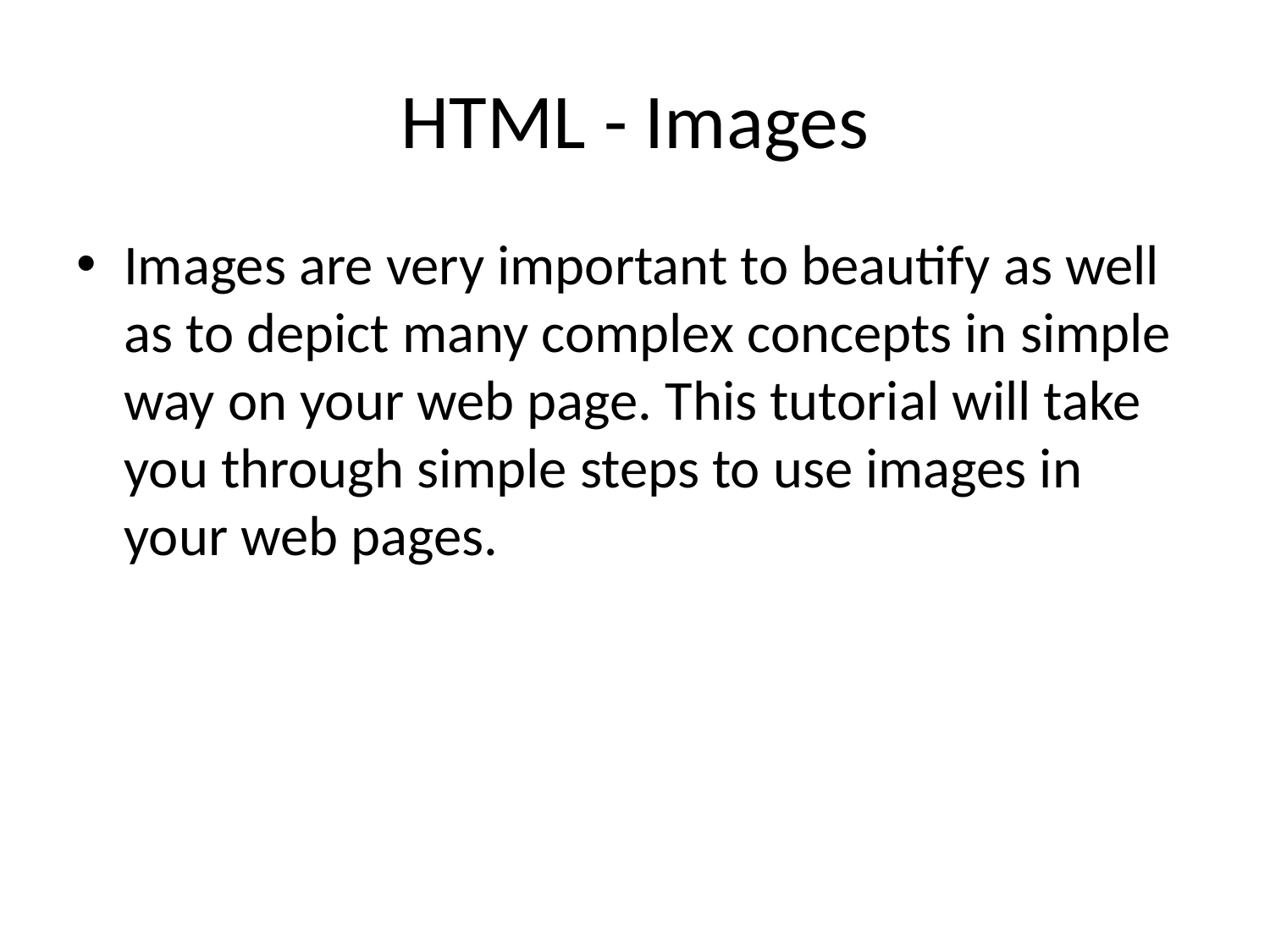

# HTML - Images
Images are very important to beautify as well as to depict many complex concepts in simple way on your web page. This tutorial will take you through simple steps to use images in your web pages.